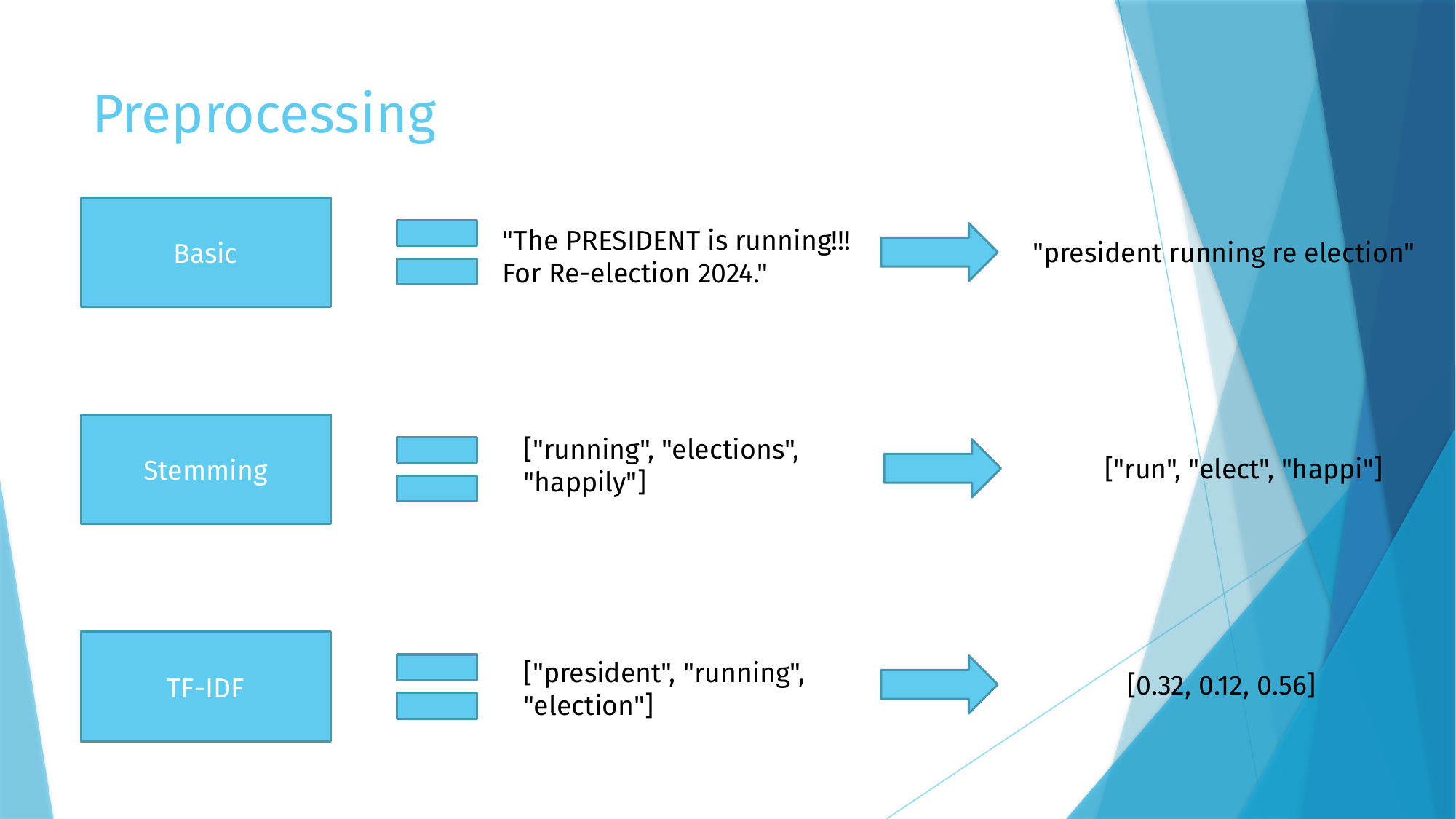

# Preprocessing
Basic

"The PRESIDENT is running!!! For Re-election 2024."

"president running re election"
Stemming

["running", "elections", "happily"]

["run", "elect", "happi"]
TF-IDF

["president", "running", "election"]

[0.32, 0.12, 0.56]